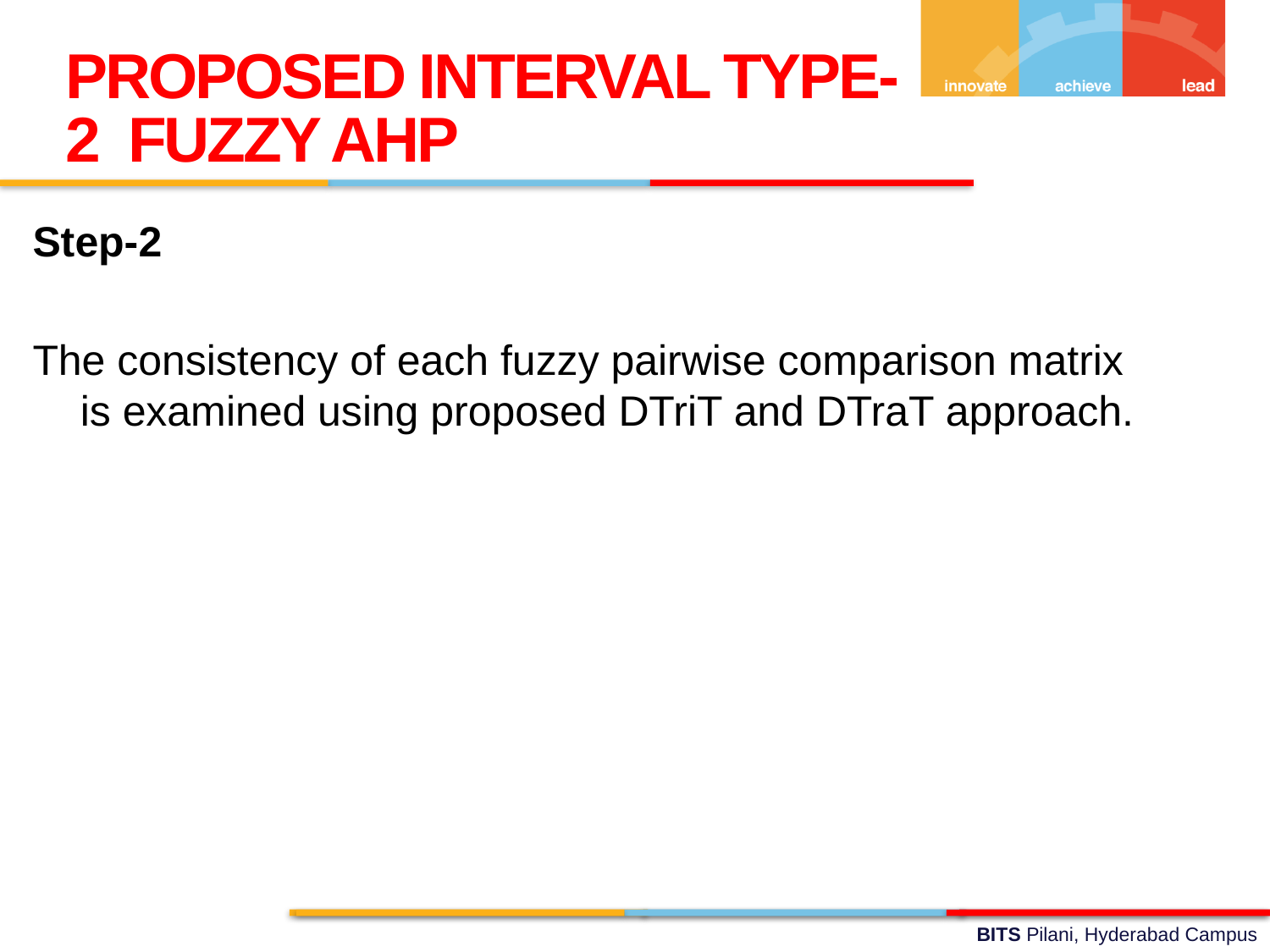

PROPOSED INTERVAL TYPE-2  FUZZY AHP
Step-2

The consistency of each fuzzy pairwise comparison matrix is examined using proposed DTriT and DTraT approach.